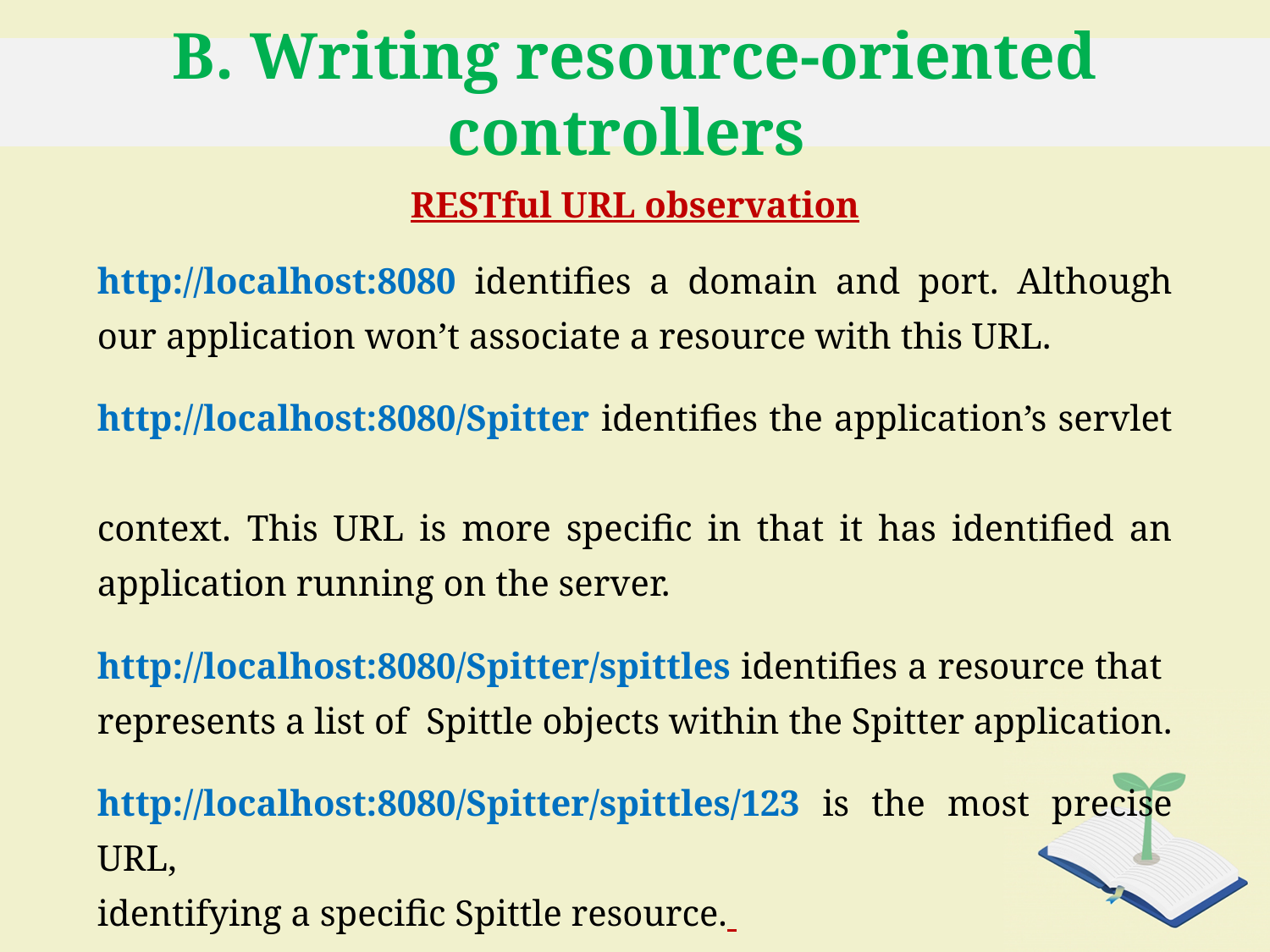

# B. Writing resource-oriented controllers
RESTful URL observation

http://localhost:8080 identifies a domain and port. Although our application won’t associate a resource with this URL.

http://localhost:8080/Spitter identifies the application’s servlet
context. This URL is more specific in that it has identified an application running on the server.

http://localhost:8080/Spitter/spittles identifies a resource that
represents a list of  Spittle objects within the Spitter application.

http://localhost:8080/Spitter/spittles/123 is the most precise URL,
identifying a specific Spittle resource.